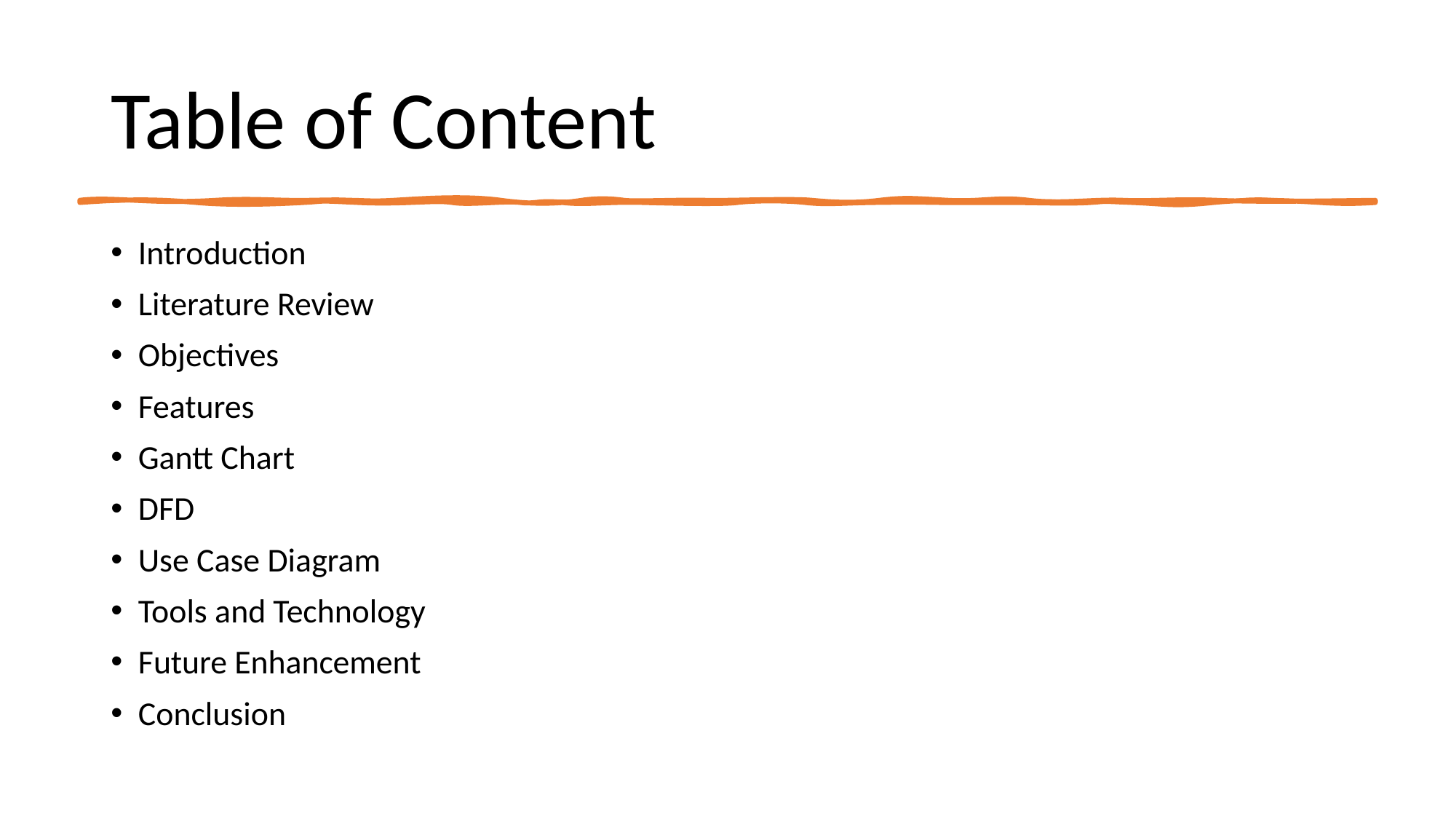

# Table of Content

Introduction
Literature Review
Objectives
Features
Gantt Chart
DFD
Use Case Diagram
Tools and Technology
Future Enhancement
Conclusion
2